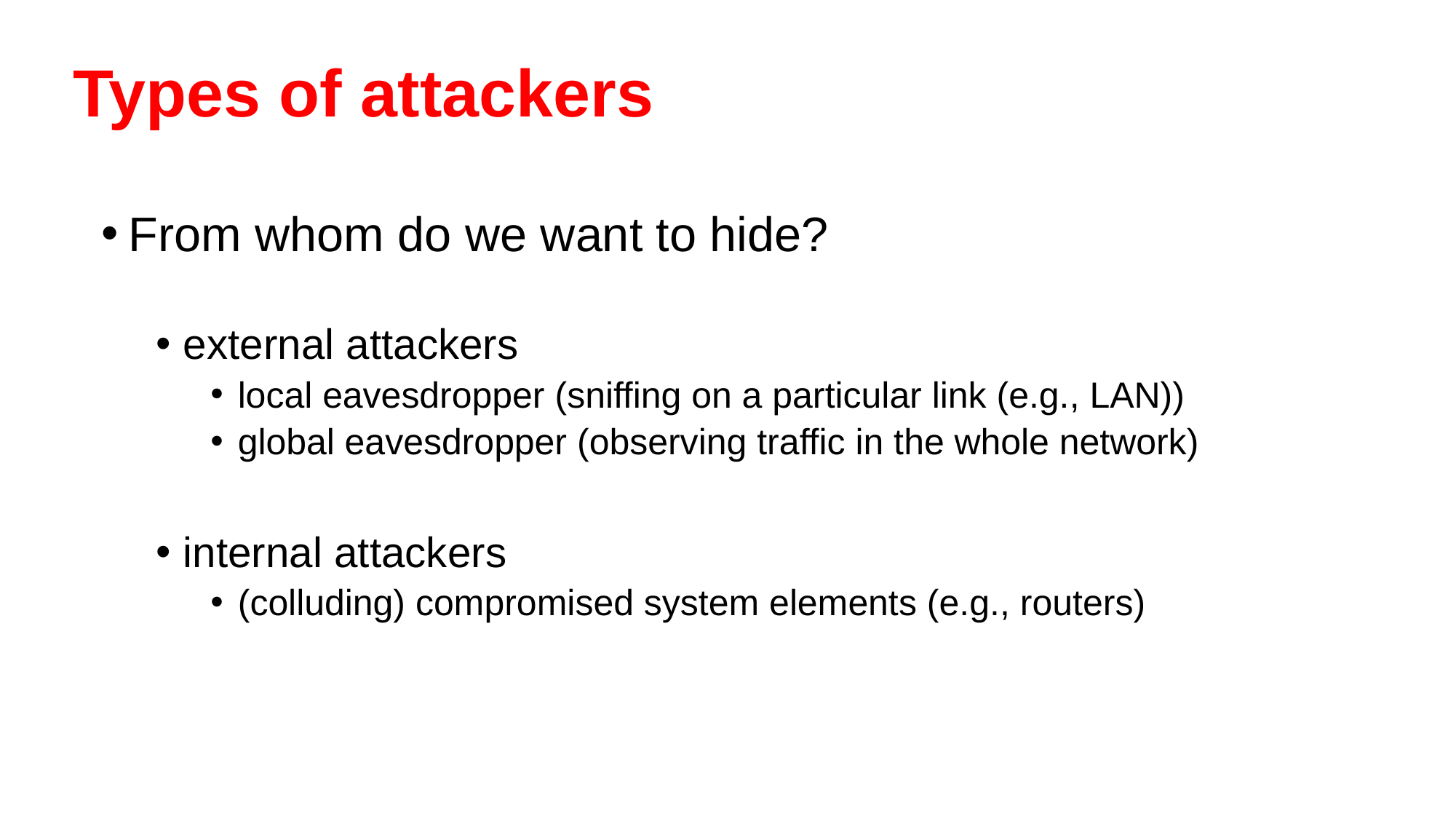

# Types of attackers
From whom do we want to hide?

external attackers
local eavesdropper (sniffing on a particular link (e.g., LAN))
global eavesdropper (observing traffic in the whole network)

internal attackers
(colluding) compromised system elements (e.g., routers)
11